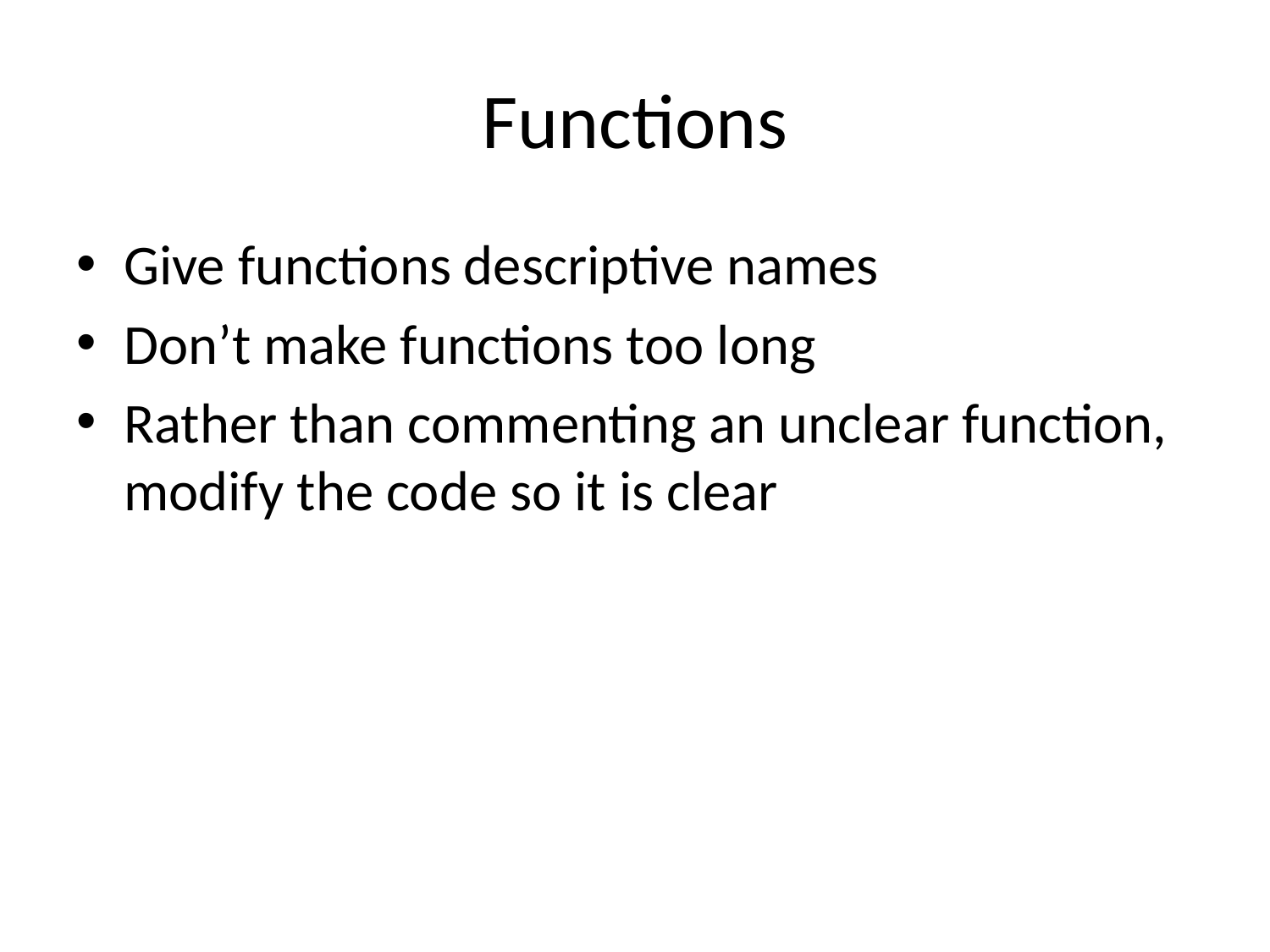

# Functions
Give functions descriptive names
Don’t make functions too long
Rather than commenting an unclear function, modify the code so it is clear